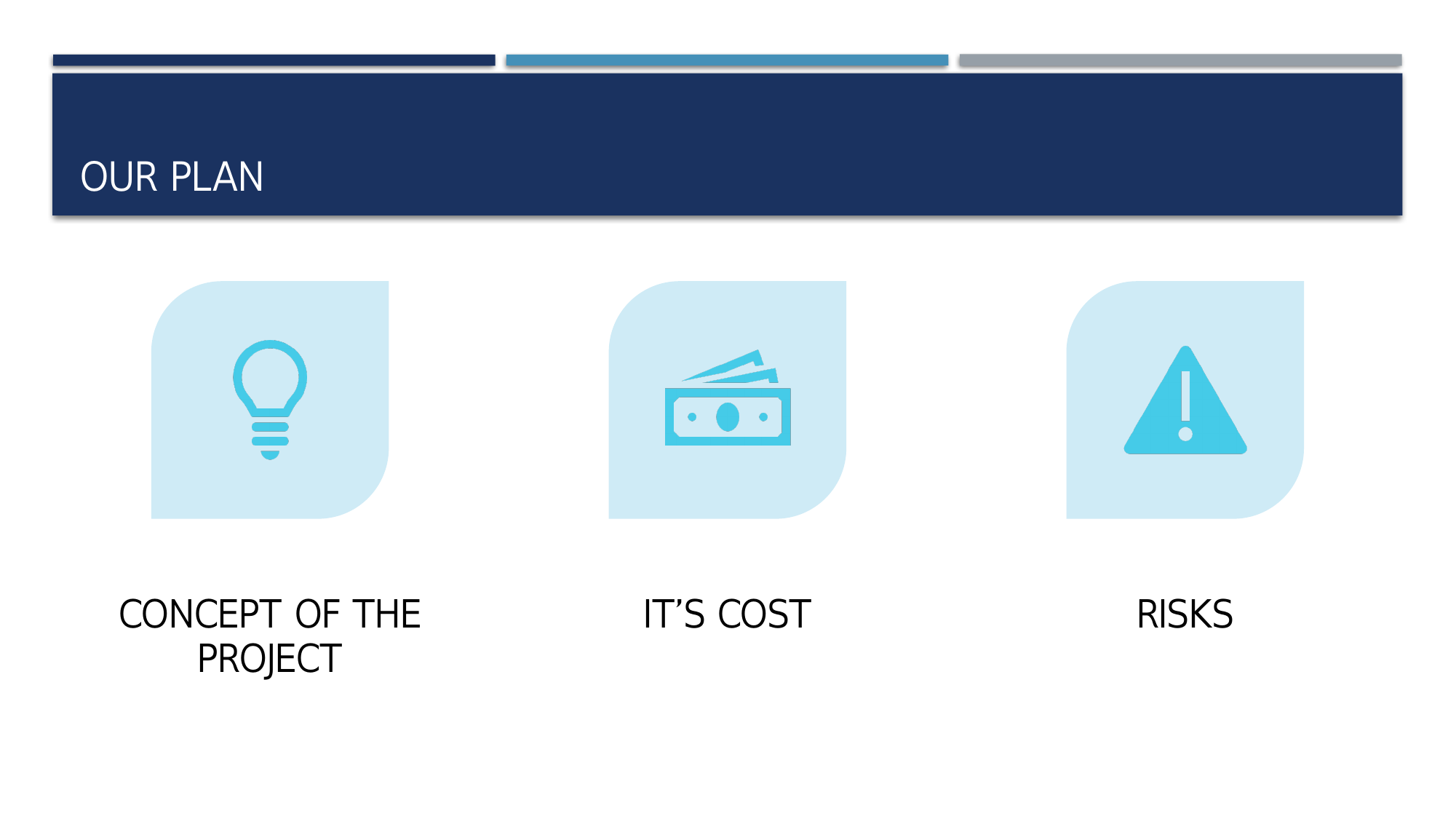

# Our plan
Concept of the project
It’s cost
Risks